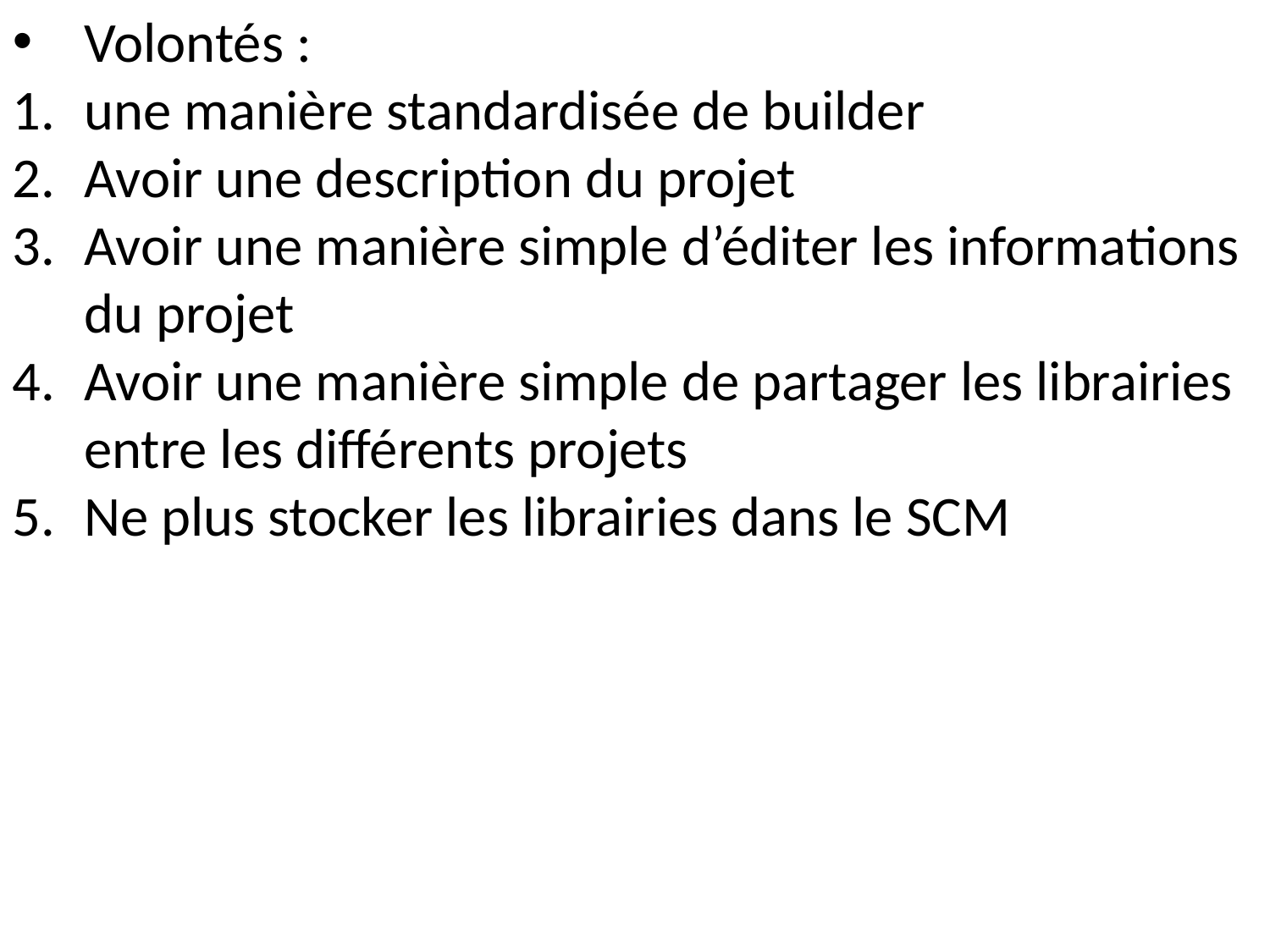

Volontés :
une manière standardisée de builder
Avoir une description du projet
Avoir une manière simple d’éditer les informations du projet
Avoir une manière simple de partager les librairies entre les différents projets
Ne plus stocker les librairies dans le SCM